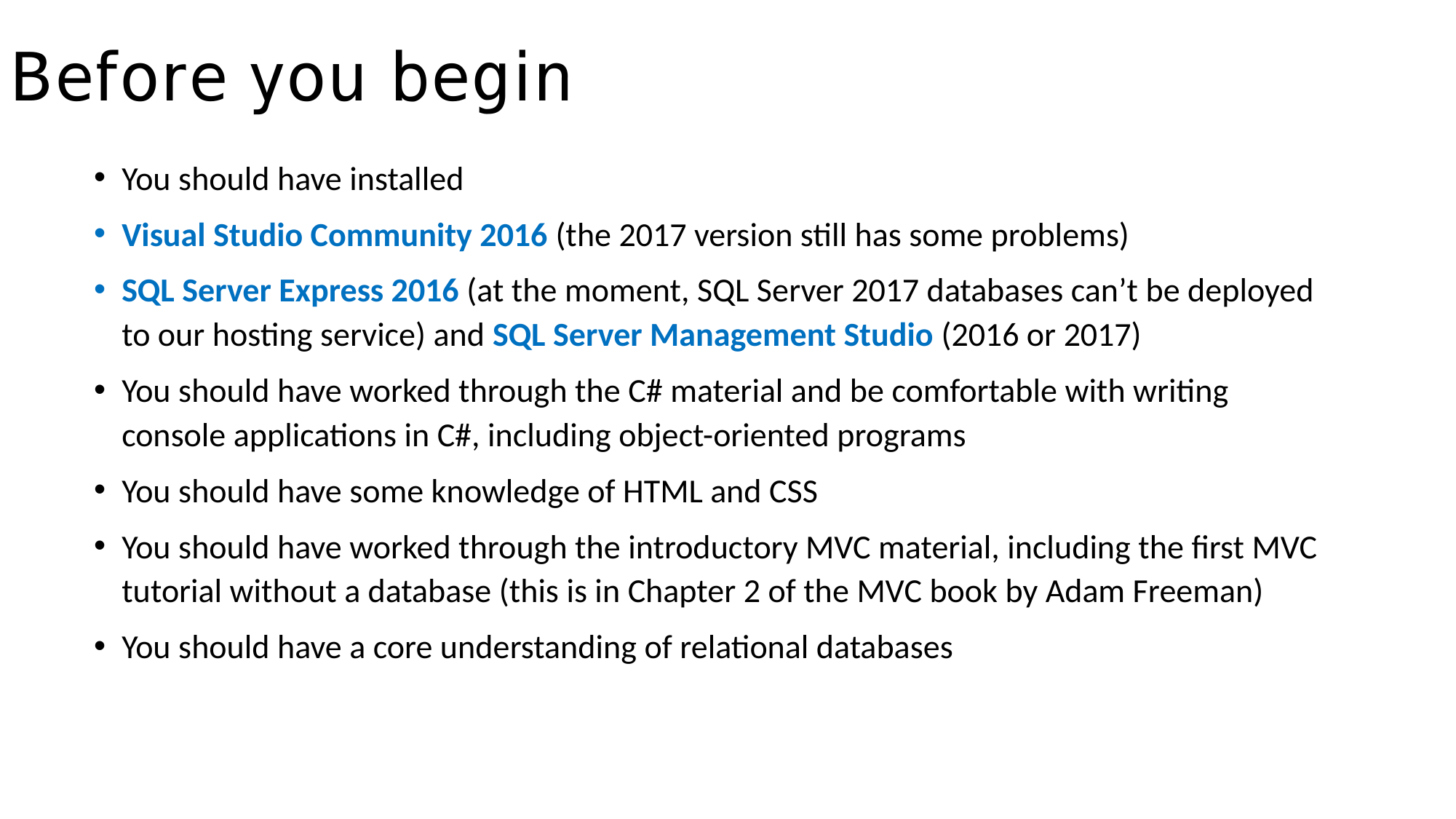

# Before you begin
You should have installed
Visual Studio Community 2016 (the 2017 version still has some problems)
SQL Server Express 2016 (at the moment, SQL Server 2017 databases can’t be deployed to our hosting service) and SQL Server Management Studio (2016 or 2017)
You should have worked through the C# material and be comfortable with writing console applications in C#, including object-oriented programs
You should have some knowledge of HTML and CSS
You should have worked through the introductory MVC material, including the first MVC tutorial without a database (this is in Chapter 2 of the MVC book by Adam Freeman)
You should have a core understanding of relational databases